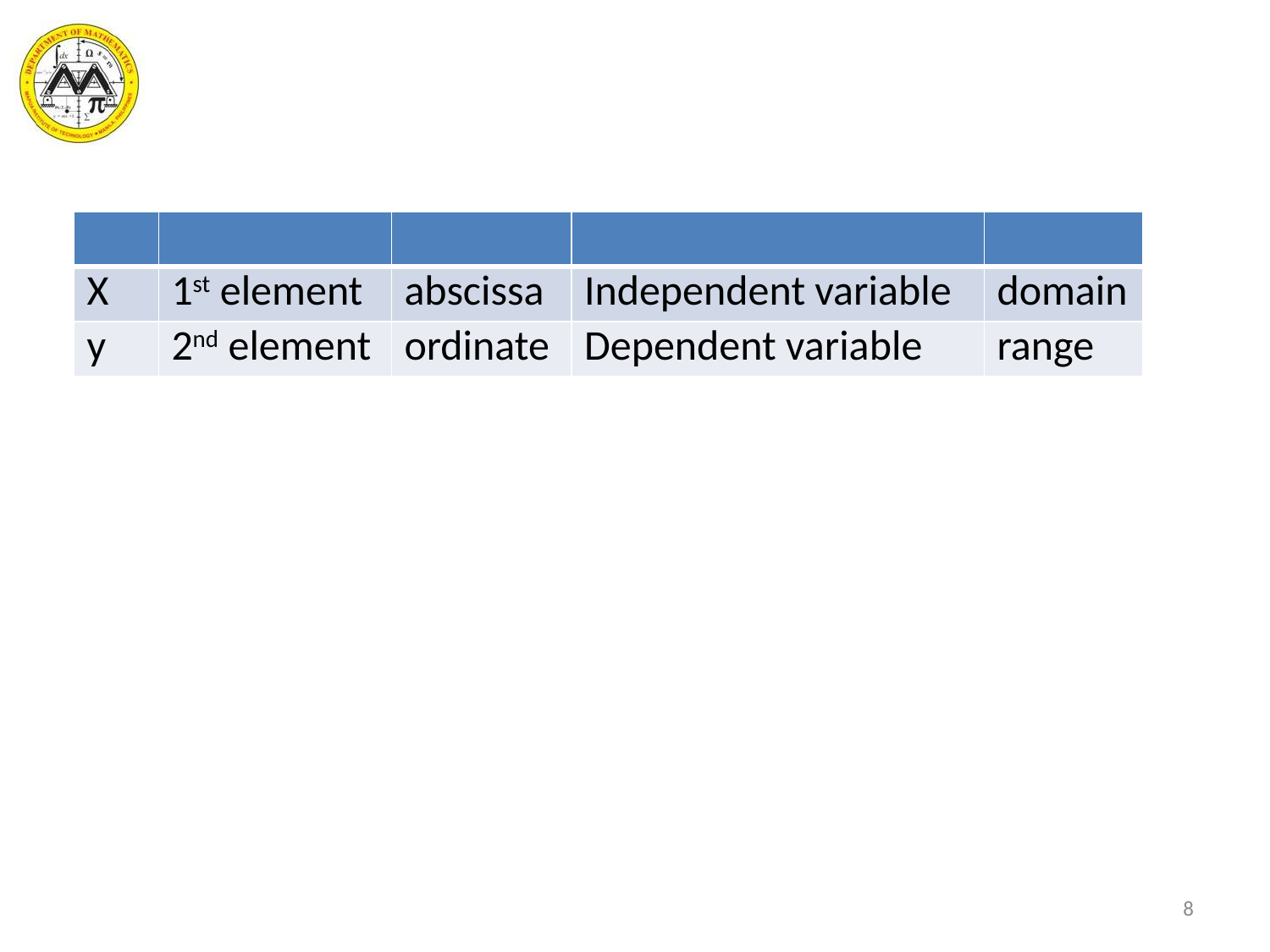

|  |  |  |  |  |
| --- | --- | --- | --- | --- |
| X | 1st element | abscissa | Independent variable | domain |
| y | 2nd element | ordinate | Dependent variable | range |
8